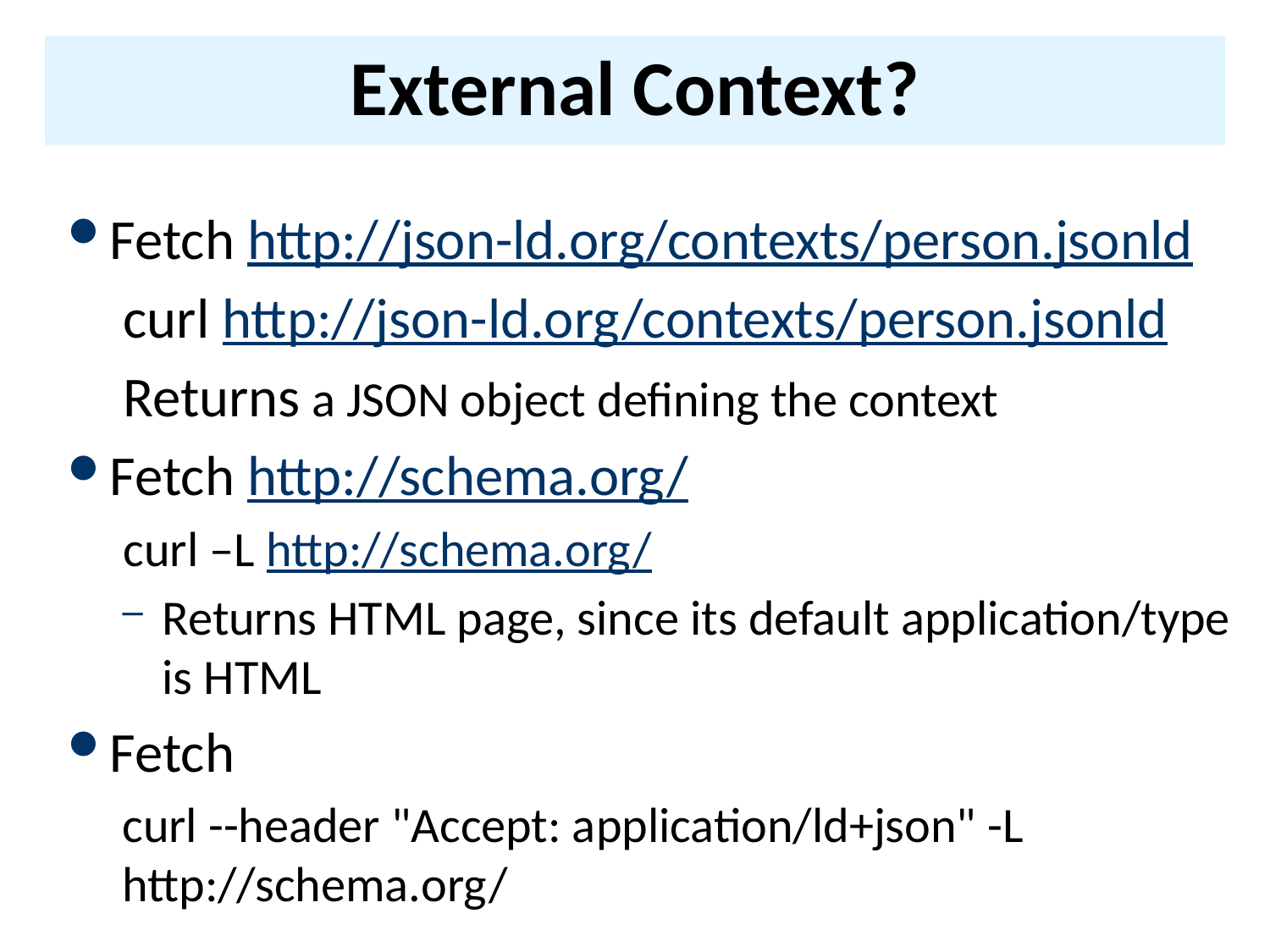

# External Context?
Fetch http://json-ld.org/contexts/person.jsonld
curl http://json-ld.org/contexts/person.jsonld
Returns a JSON object defining the context
Fetch http://schema.org/
curl –L http://schema.org/
Returns HTML page, since its default application/type is HTML
Fetch
curl --header "Accept: application/ld+json" -L http://schema.org/